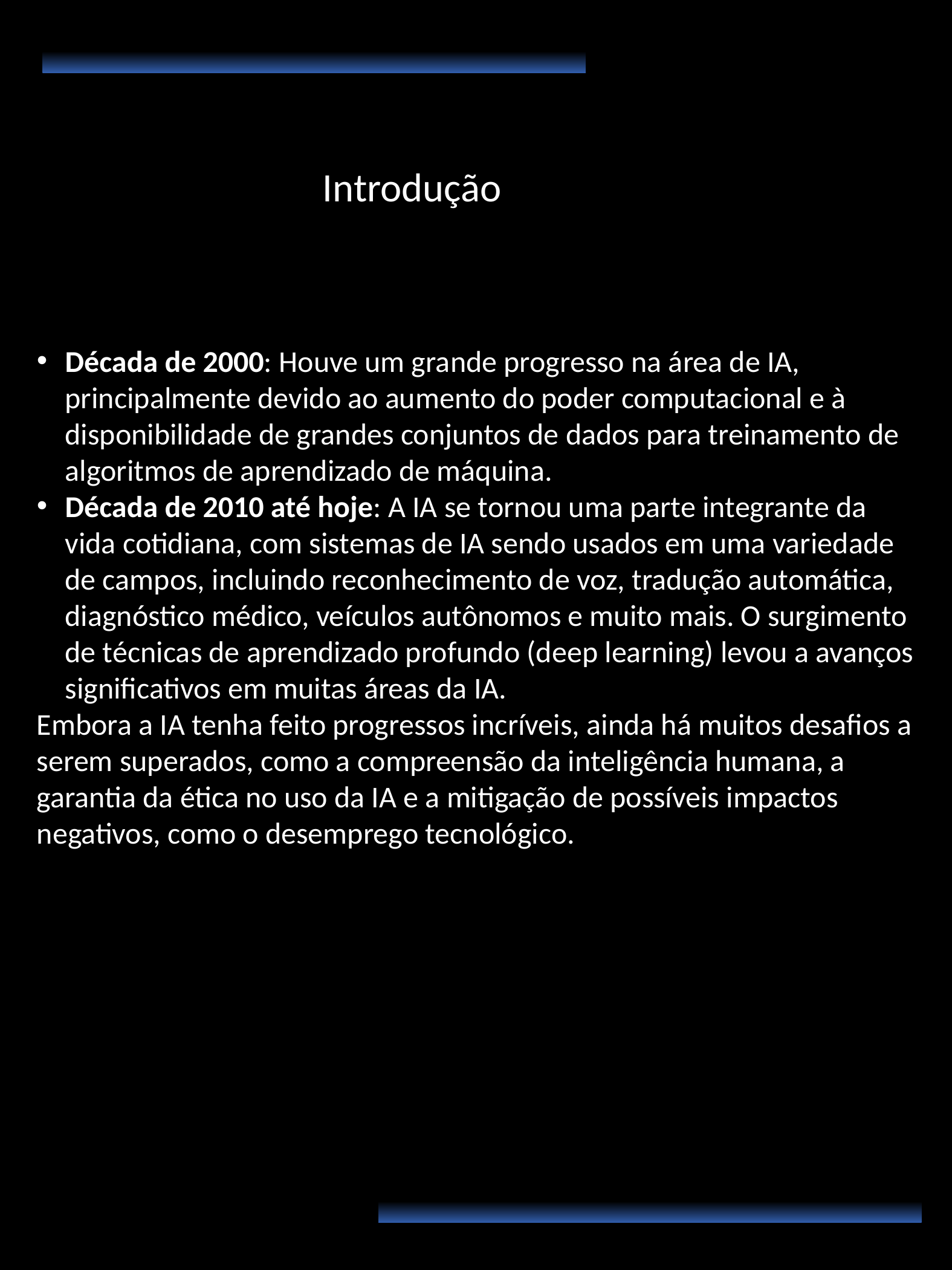

Introdução

Década de 2000: Houve um grande progresso na área de IA, principalmente devido ao aumento do poder computacional e à disponibilidade de grandes conjuntos de dados para treinamento de algoritmos de aprendizado de máquina.
Década de 2010 até hoje: A IA se tornou uma parte integrante da vida cotidiana, com sistemas de IA sendo usados em uma variedade de campos, incluindo reconhecimento de voz, tradução automática, diagnóstico médico, veículos autônomos e muito mais. O surgimento de técnicas de aprendizado profundo (deep learning) levou a avanços significativos em muitas áreas da IA.
Embora a IA tenha feito progressos incríveis, ainda há muitos desafios a serem superados, como a compreensão da inteligência humana, a garantia da ética no uso da IA e a mitigação de possíveis impactos negativos, como o desemprego tecnológico.

.
3